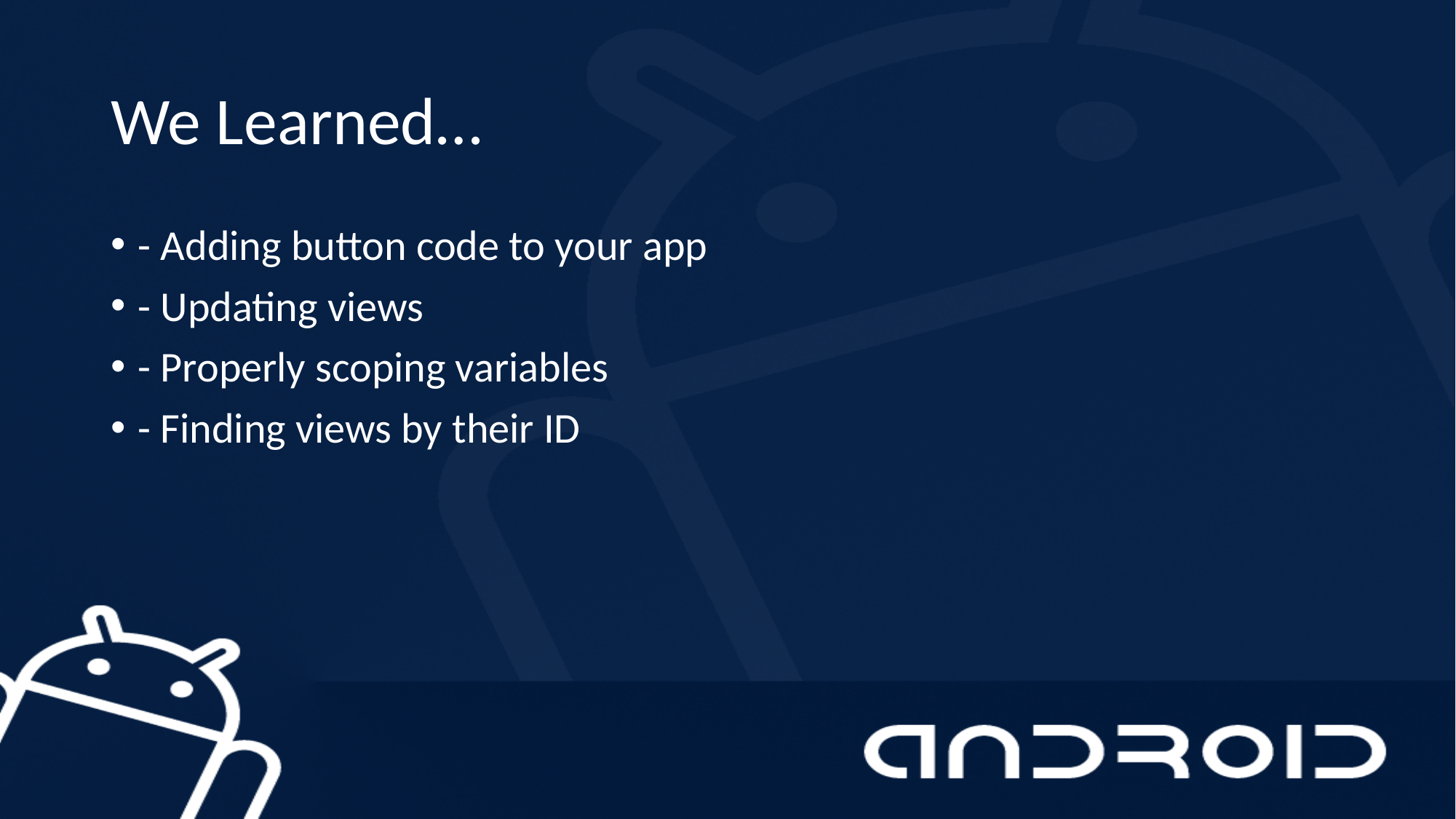

# We Learned…
- Adding button code to your app
- Updating views
- Properly scoping variables
- Finding views by their ID